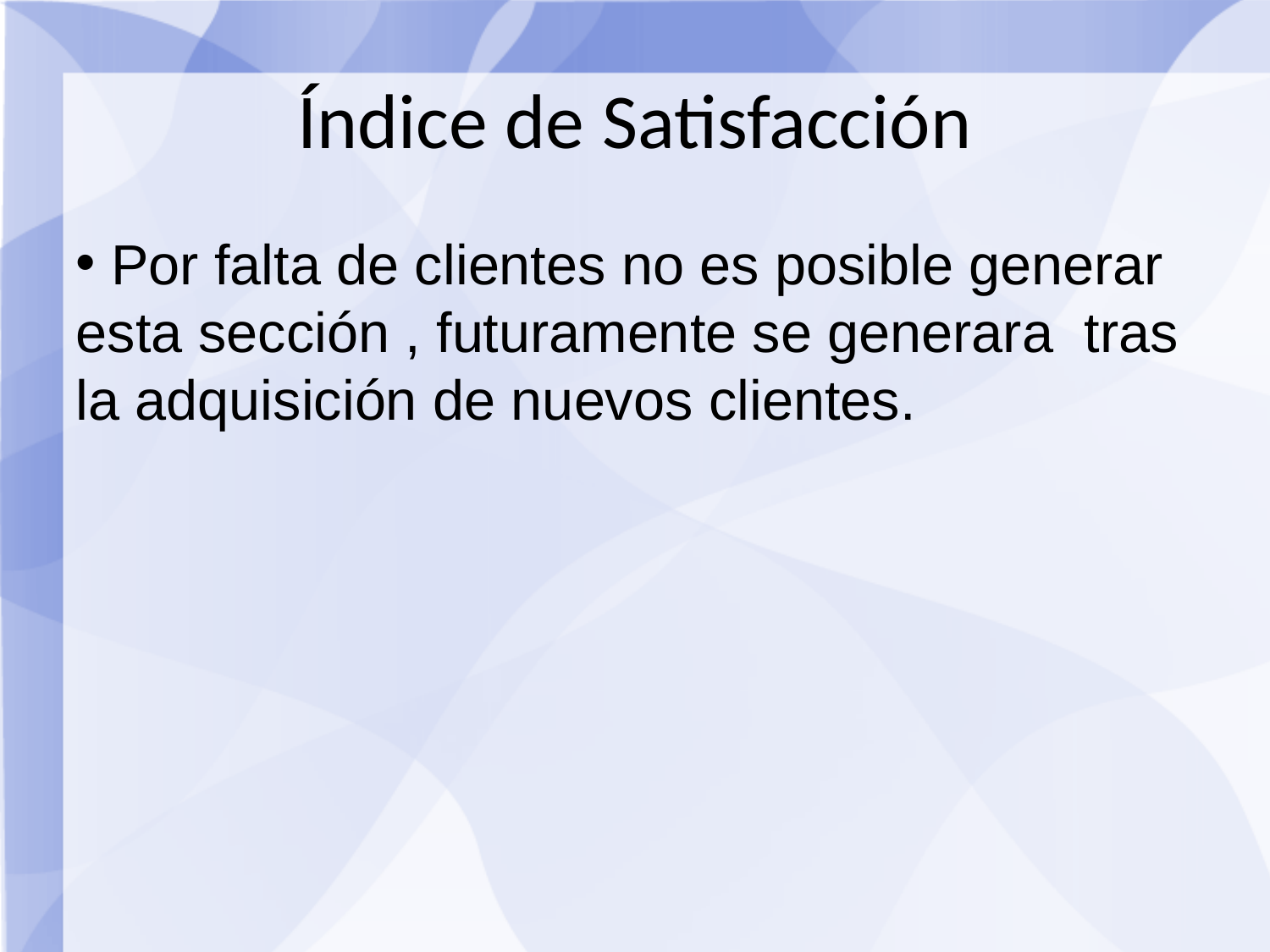

Índice de Satisfacción
 Por falta de clientes no es posible generar esta sección , futuramente se generara  tras la adquisición de nuevos clientes.